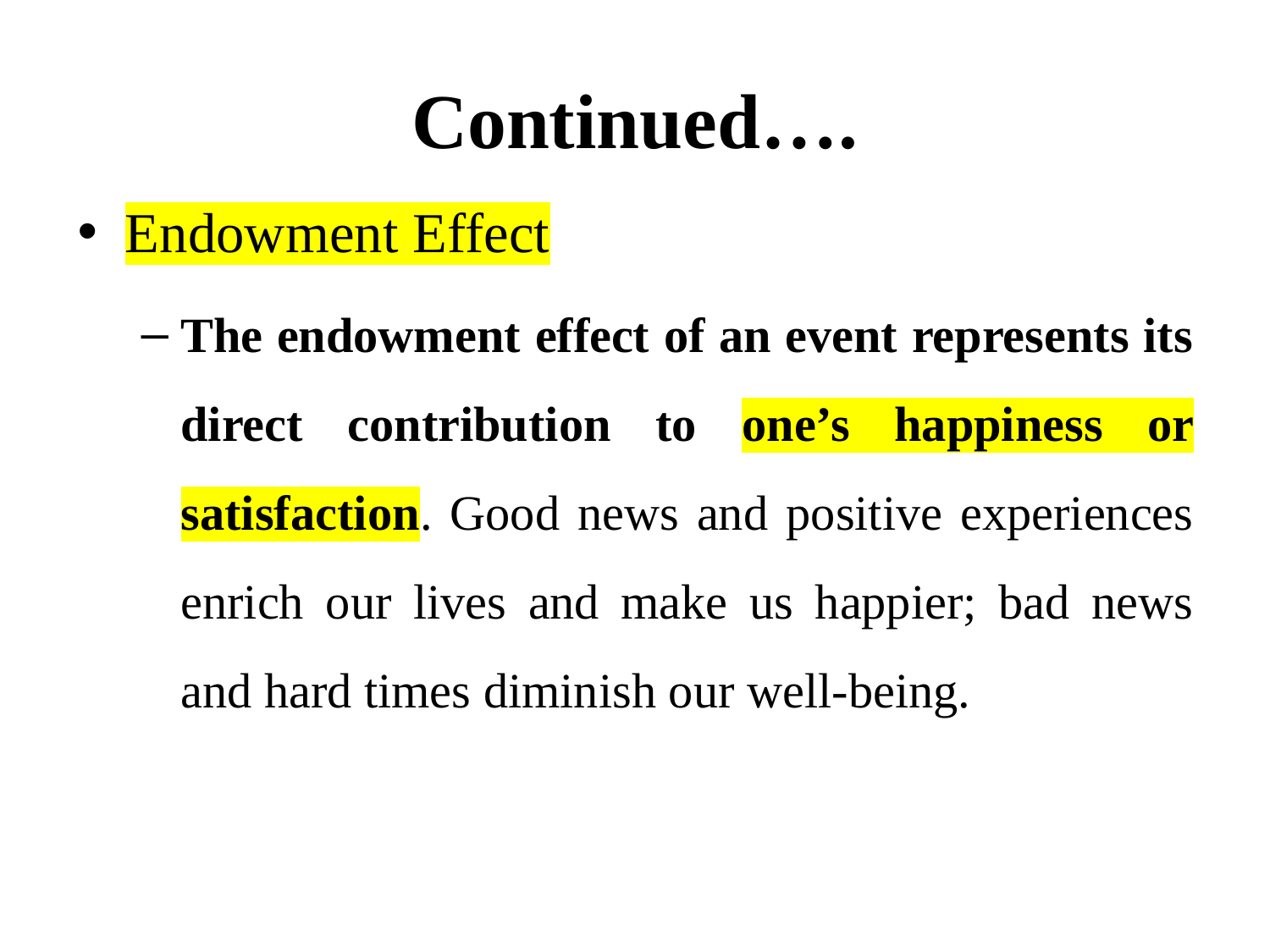

# Continued….
Endowment Effect
The endowment effect of an event represents its direct contribution to one’s happiness or satisfaction. Good news and positive experiences enrich our lives and make us happier; bad news and hard times diminish our well-being.